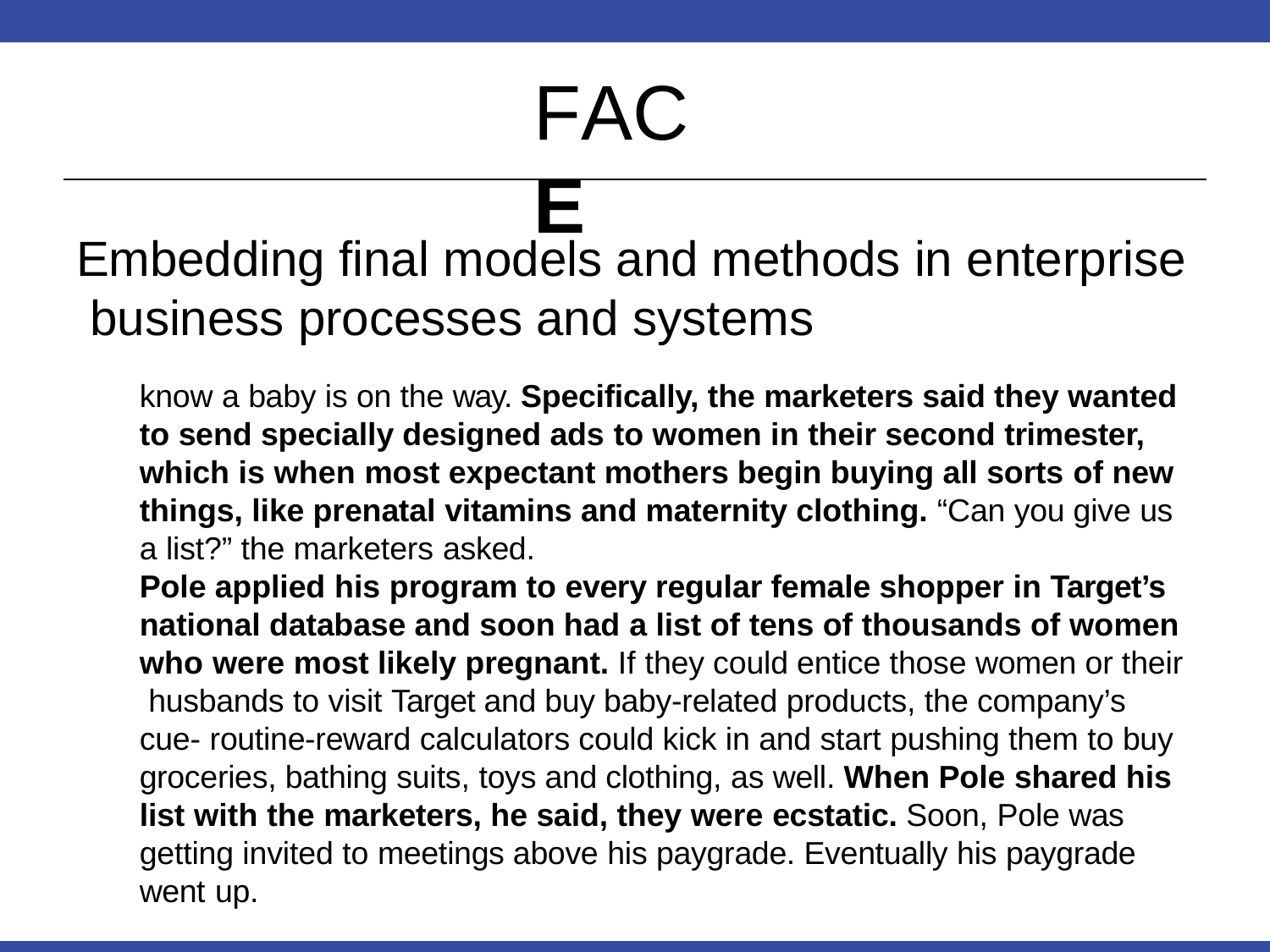

# FACE

Embedding final models and methods in enterprise  business processes and systems
know a baby is on the way. Specifically, the marketers said they wanted  to send specially designed ads to women in their second trimester,  which is when most expectant mothers begin buying all sorts of new  things, like prenatal vitamins and maternity clothing. “Can you give us  a list?” the marketers asked.
Pole applied his program to every regular female shopper in Target’s  national database and soon had a list of tens of thousands of women  who were most likely pregnant. If they could entice those women or their  husbands to visit Target and buy baby-related products, the company’s  cue- routine-reward calculators could kick in and start pushing them to buy  groceries, bathing suits, toys and clothing, as well. When Pole shared his  list with the marketers, he said, they were ecstatic. Soon, Pole was  getting invited to meetings above his paygrade. Eventually his paygrade  went up.